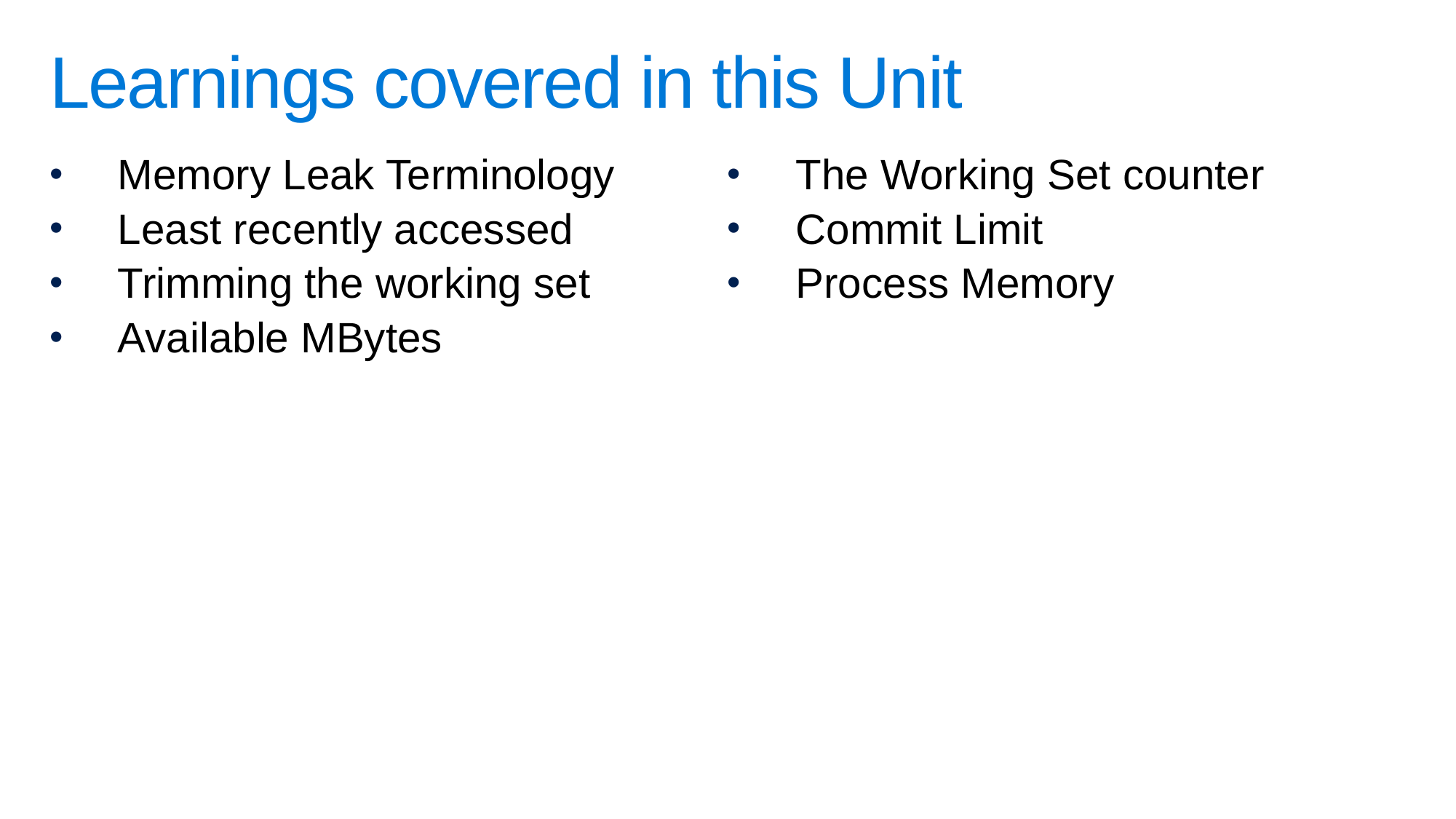

# Learnings covered in this Unit
Memory Leak Terminology
Least recently accessed
Trimming the working set
Available MBytes
The Working Set counter
Commit Limit
Process Memory